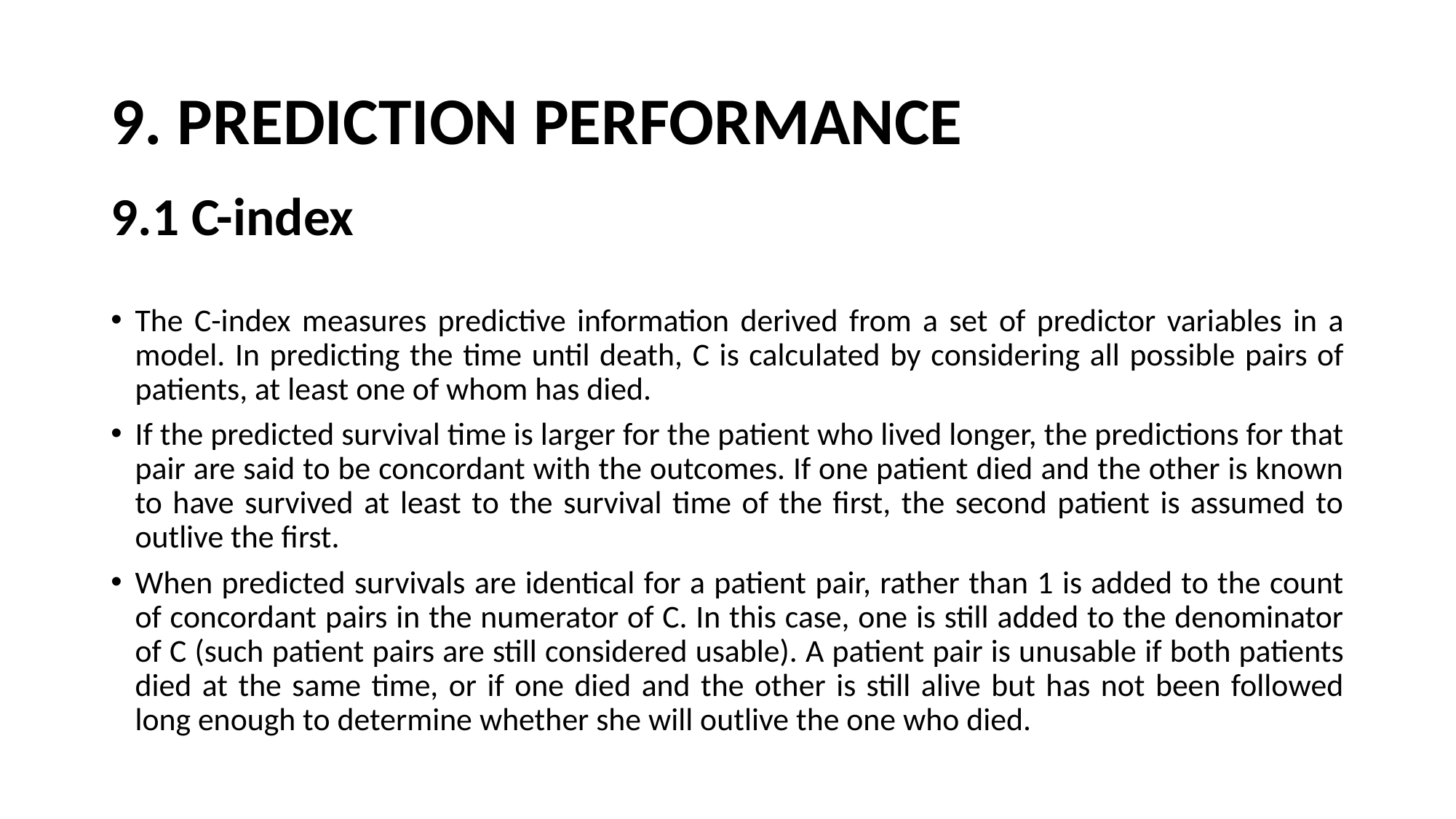

# 9. PREDICTION PERFORMANCE
9.1 C-index

The C-index measures predictive information derived from a set of predictor variables in a model. In predicting the time until death, C is calculated by considering all possible pairs of patients, at least one of whom has died.
If the predicted survival time is larger for the patient who lived longer, the predictions for that pair are said to be concordant with the outcomes. If one patient died and the other is known to have survived at least to the survival time of the first, the second patient is assumed to outlive the first.
When predicted survivals are identical for a patient pair, rather than 1 is added to the count of concordant pairs in the numerator of C. In this case, one is still added to the denominator of C (such patient pairs are still considered usable). A patient pair is unusable if both patients died at the same time, or if one died and the other is still alive but has not been followed long enough to determine whether she will outlive the one who died.